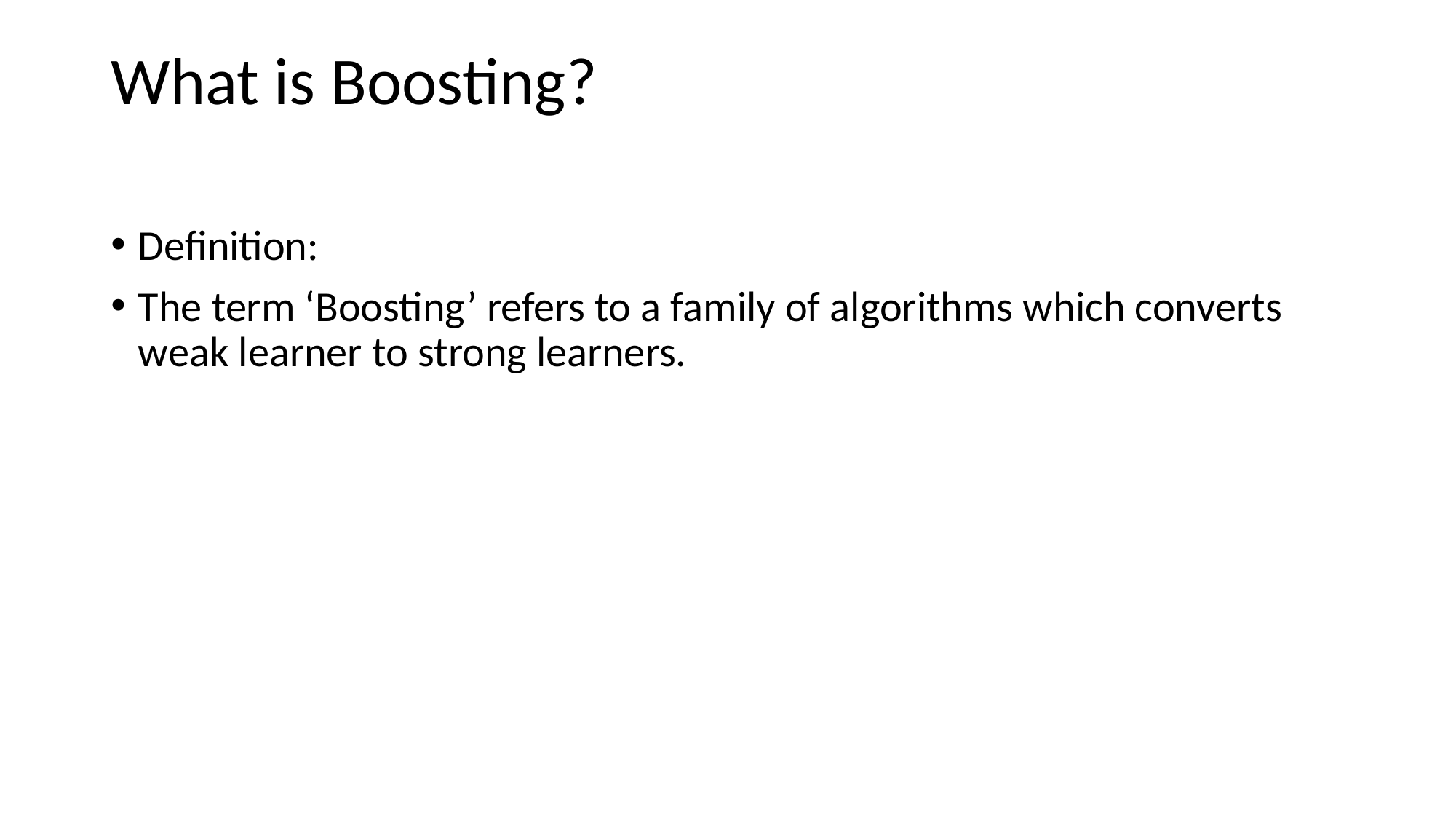

# What is Boosting?
Definition:
The term ‘Boosting’ refers to a family of algorithms which converts weak learner to strong learners.